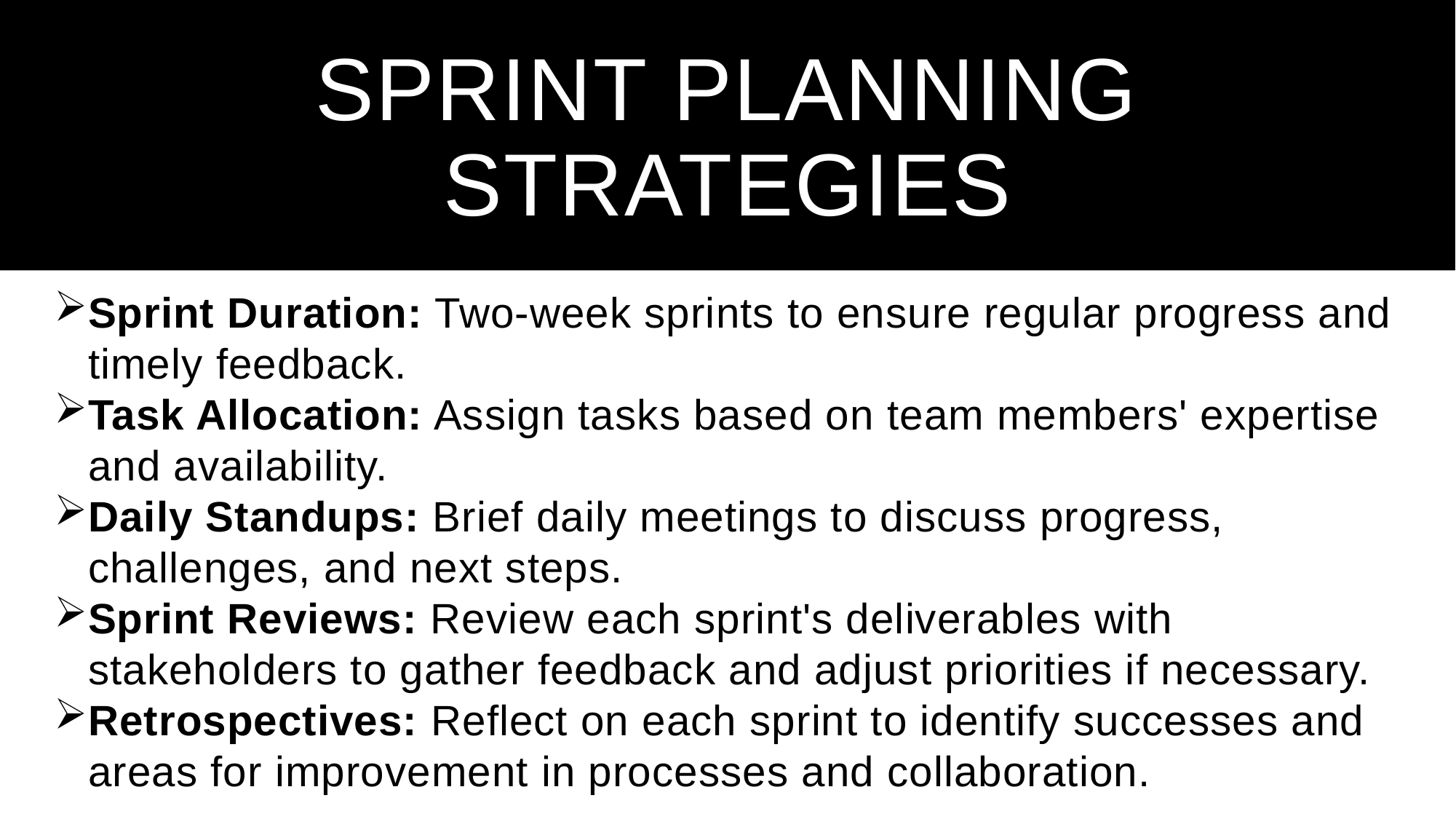

# SPRINT PLANNING STRATEGIES
Sprint Duration: Two-week sprints to ensure regular progress and timely feedback.
Task Allocation: Assign tasks based on team members' expertise and availability.
Daily Standups: Brief daily meetings to discuss progress, challenges, and next steps.
Sprint Reviews: Review each sprint's deliverables with stakeholders to gather feedback and adjust priorities if necessary.
Retrospectives: Reflect on each sprint to identify successes and areas for improvement in processes and collaboration.